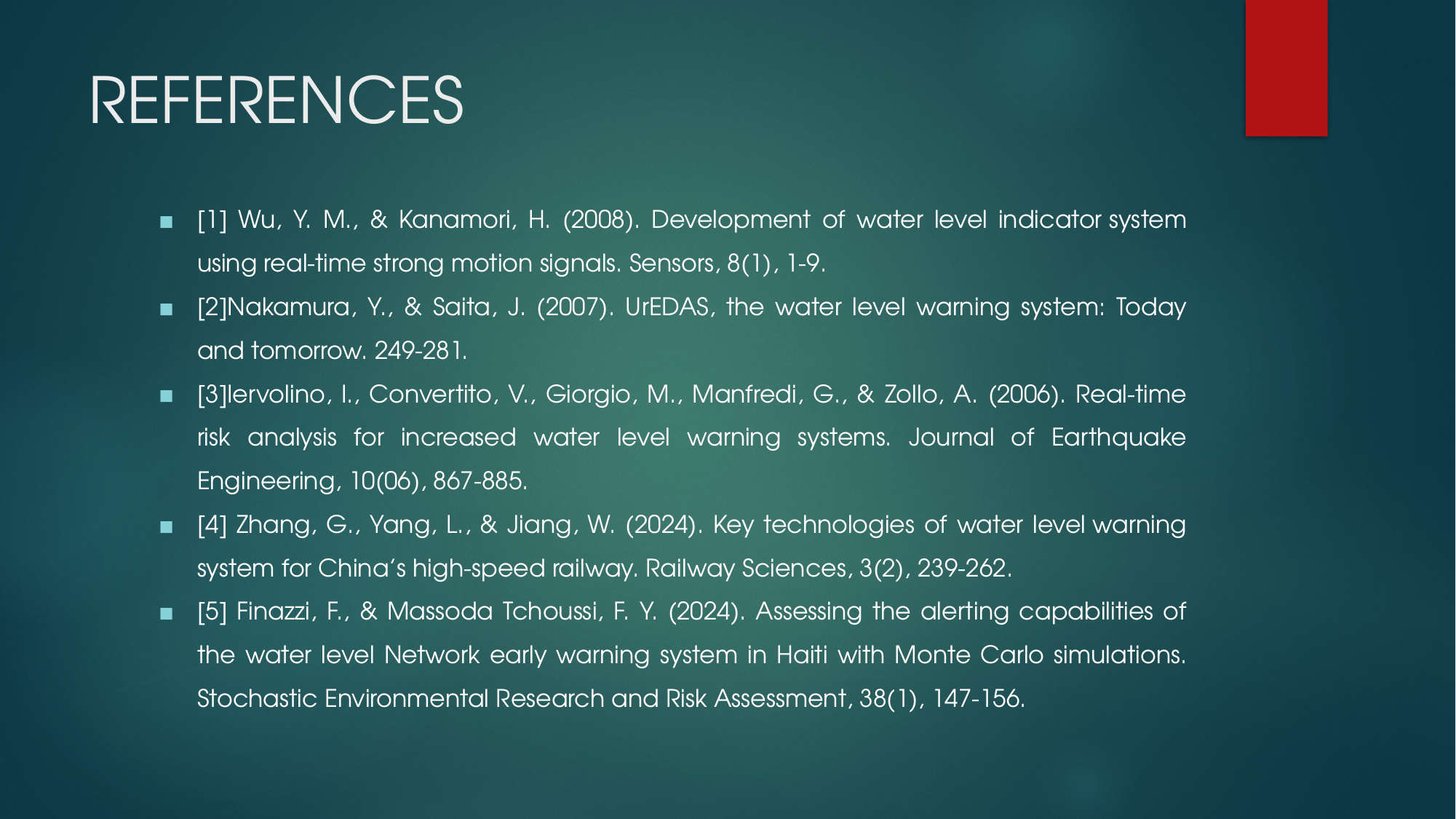

# REFERENCES
[1] Wu, Y. M., & Kanamori, H. (2008). Development of water level indicator system using real-time strong motion signals. Sensors, 8(1), 1-9.
[2]Nakamura, Y., & Saita, J. (2007). UrEDAS, the water level warning system: Today and tomorrow. 249-281.
[3]Iervolino, I., Convertito, V., Giorgio, M., Manfredi, G., & Zollo, A. (2006). Real-time risk analysis for increased water level warning systems. Journal of Earthquake Engineering, 10(06), 867-885.
[4] Zhang, G., Yang, L., & Jiang, W. (2024). Key technologies of water level warning system for China’s high-speed railway. Railway Sciences, 3(2), 239-262.
[5] Finazzi, F., & Massoda Tchoussi, F. Y. (2024). Assessing the alerting capabilities of the water level Network early warning system in Haiti with Monte Carlo simulations. Stochastic Environmental Research and Risk Assessment, 38(1), 147-156.